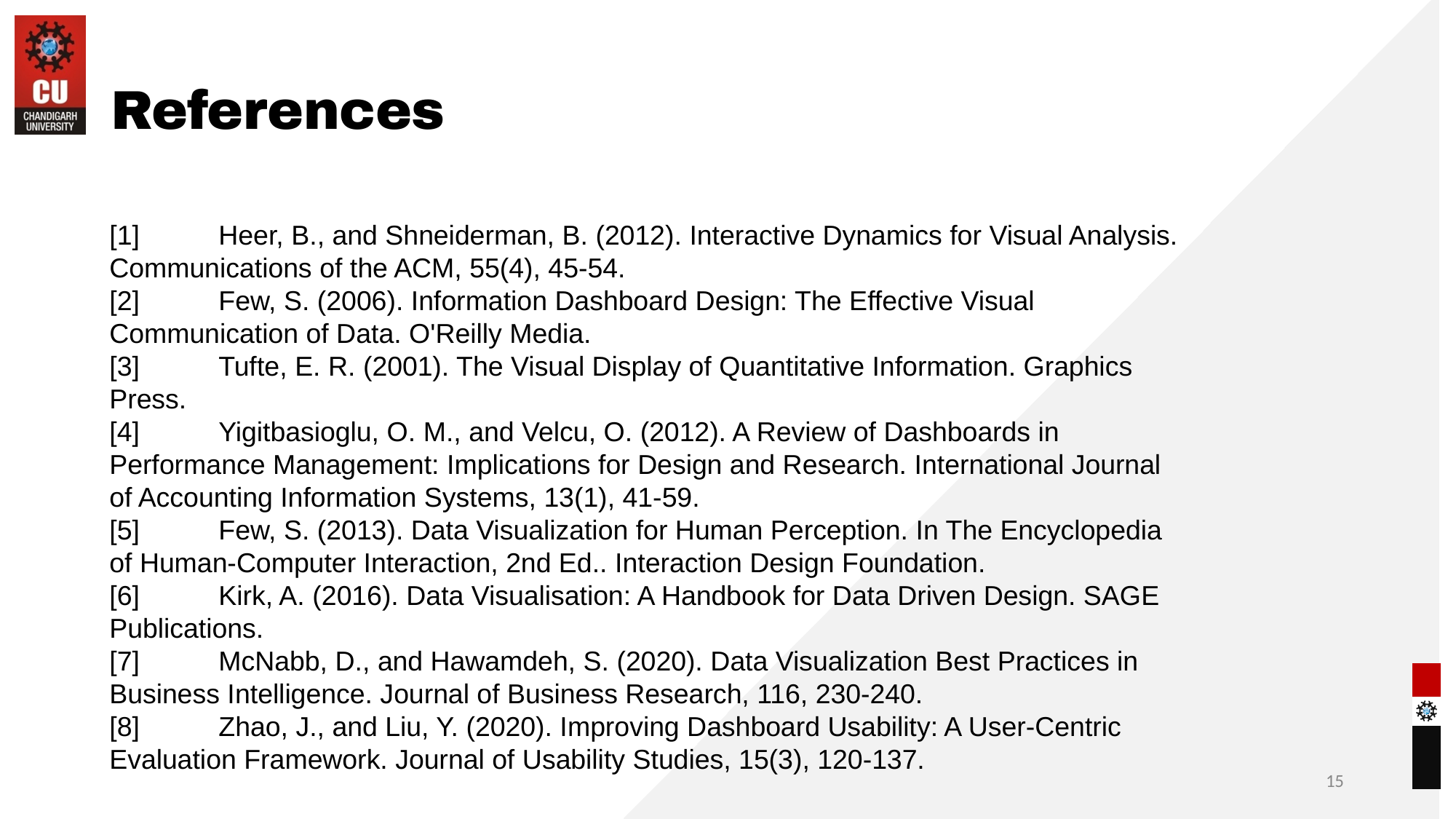

# References
[1]	Heer, B., and Shneiderman, B. (2012). Interactive Dynamics for Visual Analysis. Communications of the ACM, 55(4), 45-54.
[2]	Few, S. (2006). Information Dashboard Design: The Effective Visual Communication of Data. O'Reilly Media.
[3]	Tufte, E. R. (2001). The Visual Display of Quantitative Information. Graphics Press.
[4]	Yigitbasioglu, O. M., and Velcu, O. (2012). A Review of Dashboards in Performance Management: Implications for Design and Research. International Journal of Accounting Information Systems, 13(1), 41-59.
[5]	Few, S. (2013). Data Visualization for Human Perception. In The Encyclopedia of Human-Computer Interaction, 2nd Ed.. Interaction Design Foundation.
[6]	Kirk, A. (2016). Data Visualisation: A Handbook for Data Driven Design. SAGE Publications.
[7]	McNabb, D., and Hawamdeh, S. (2020). Data Visualization Best Practices in Business Intelligence. Journal of Business Research, 116, 230-240.
[8]	Zhao, J., and Liu, Y. (2020). Improving Dashboard Usability: A User-Centric Evaluation Framework. Journal of Usability Studies, 15(3), 120-137.
15